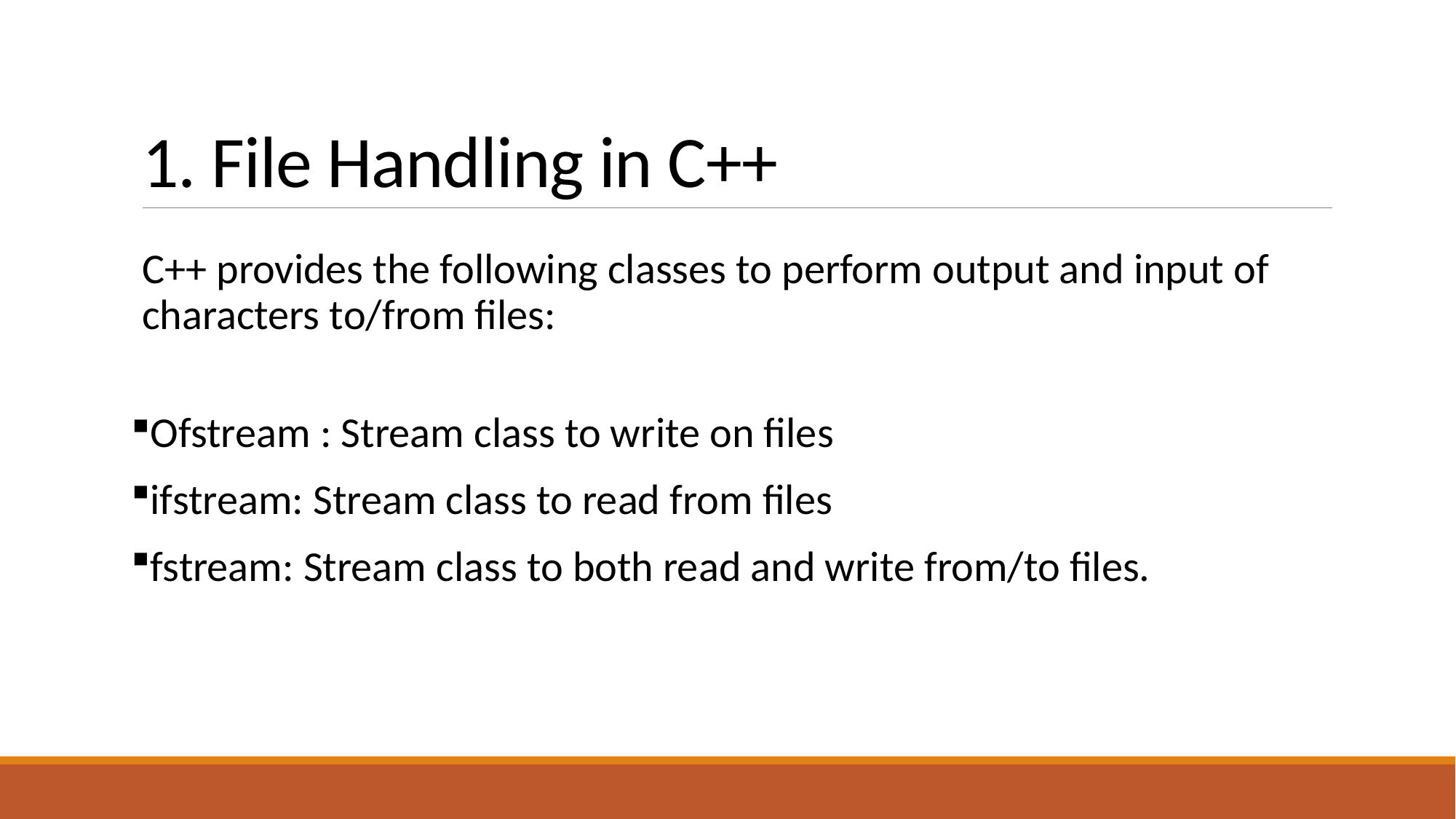

# 1. File Handling in C++
C++ provides the following classes to perform output and input of characters to/from files:
Ofstream : Stream class to write on files
ifstream: Stream class to read from files
fstream: Stream class to both read and write from/to files.